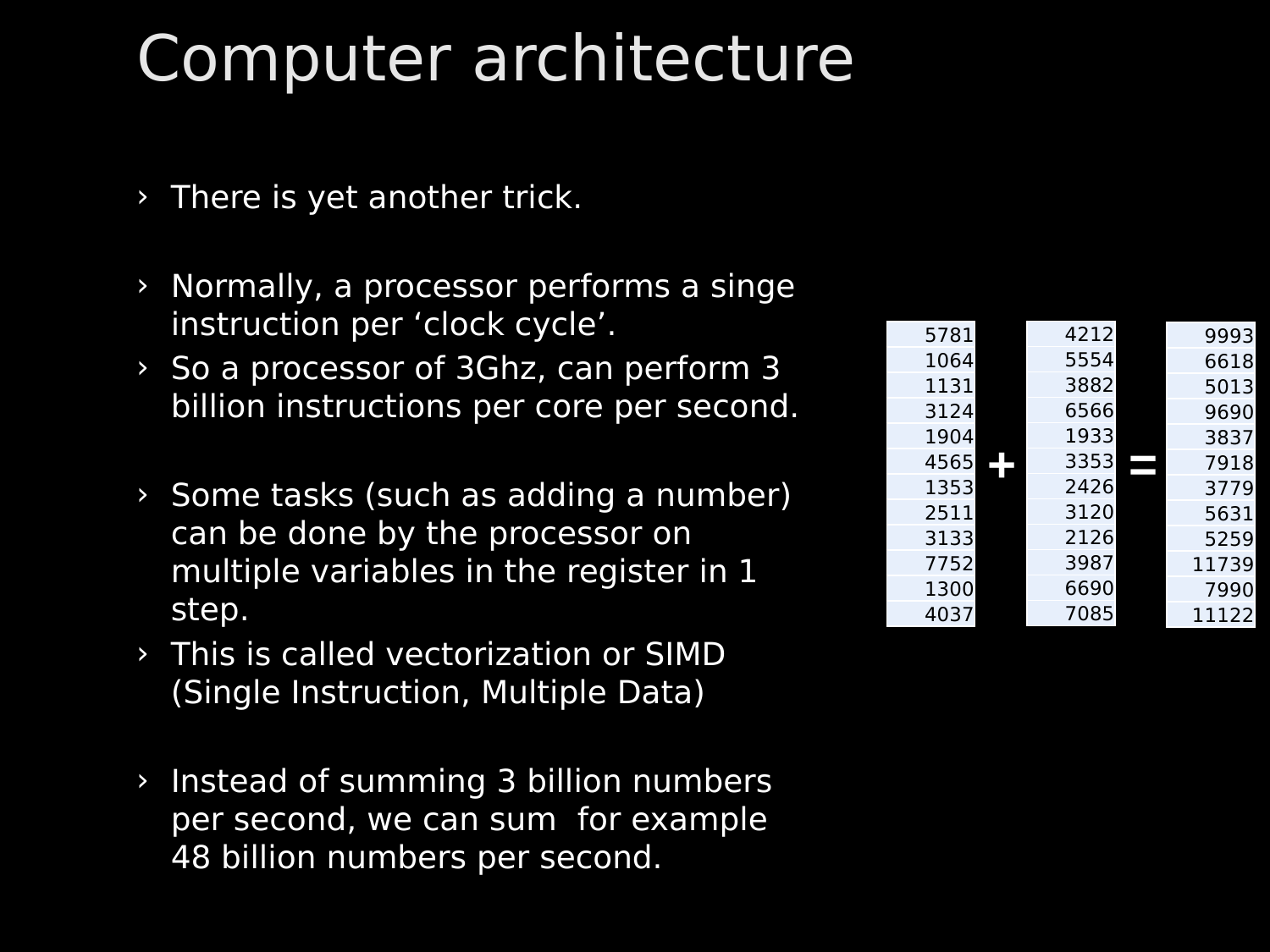

# Computer architecture

There is yet another trick.

Normally, a processor performs a singe instruction per ‘clock cycle’.
So a processor of 3Ghz, can perform 3 billion instructions per core per second.

Some tasks (such as adding a number) can be done by the processor on multiple variables in the register in 1 step.
This is called vectorization or SIMD (Single Instruction, Multiple Data)

Instead of summing 3 billion numbers per second, we can sum  for example 48 billion numbers per second.
| 4212 |
| --- |
| 5554 |
| 3882 |
| 6566 |
| 1933 |
| 3353 |
| 2426 |
| 3120 |
| 2126 |
| 3987 |
| 6690 |
| 7085 |
| 5781 |
| --- |
| 1064 |
| 1131 |
| 3124 |
| 1904 |
| 4565 |
| 1353 |
| 2511 |
| 3133 |
| 7752 |
| 1300 |
| 4037 |
| 9993 |
| --- |
| 6618 |
| 5013 |
| 9690 |
| 3837 |
| 7918 |
| 3779 |
| 5631 |
| 5259 |
| 11739 |
| 7990 |
| 11122 |
+
=